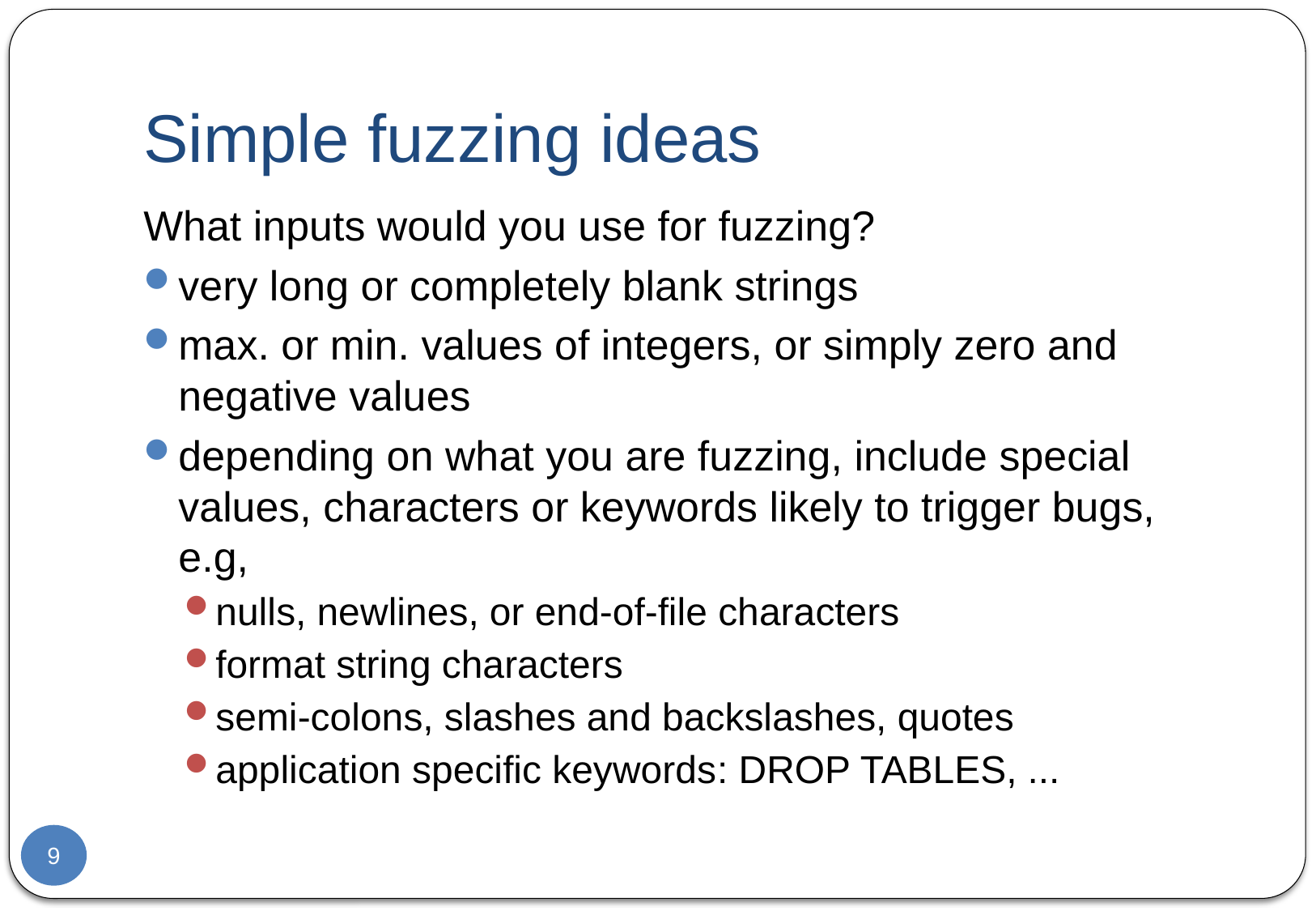

# Simple fuzzing ideas
What inputs would you use for fuzzing?
very long or completely blank strings
max. or min. values of integers, or simply zero and negative values
depending on what you are fuzzing, include special values, characters or keywords likely to trigger bugs, e.g,
nulls, newlines, or end-of-file characters
format string characters
semi-colons, slashes and backslashes, quotes
application specific keywords: DROP TABLES, ...
9